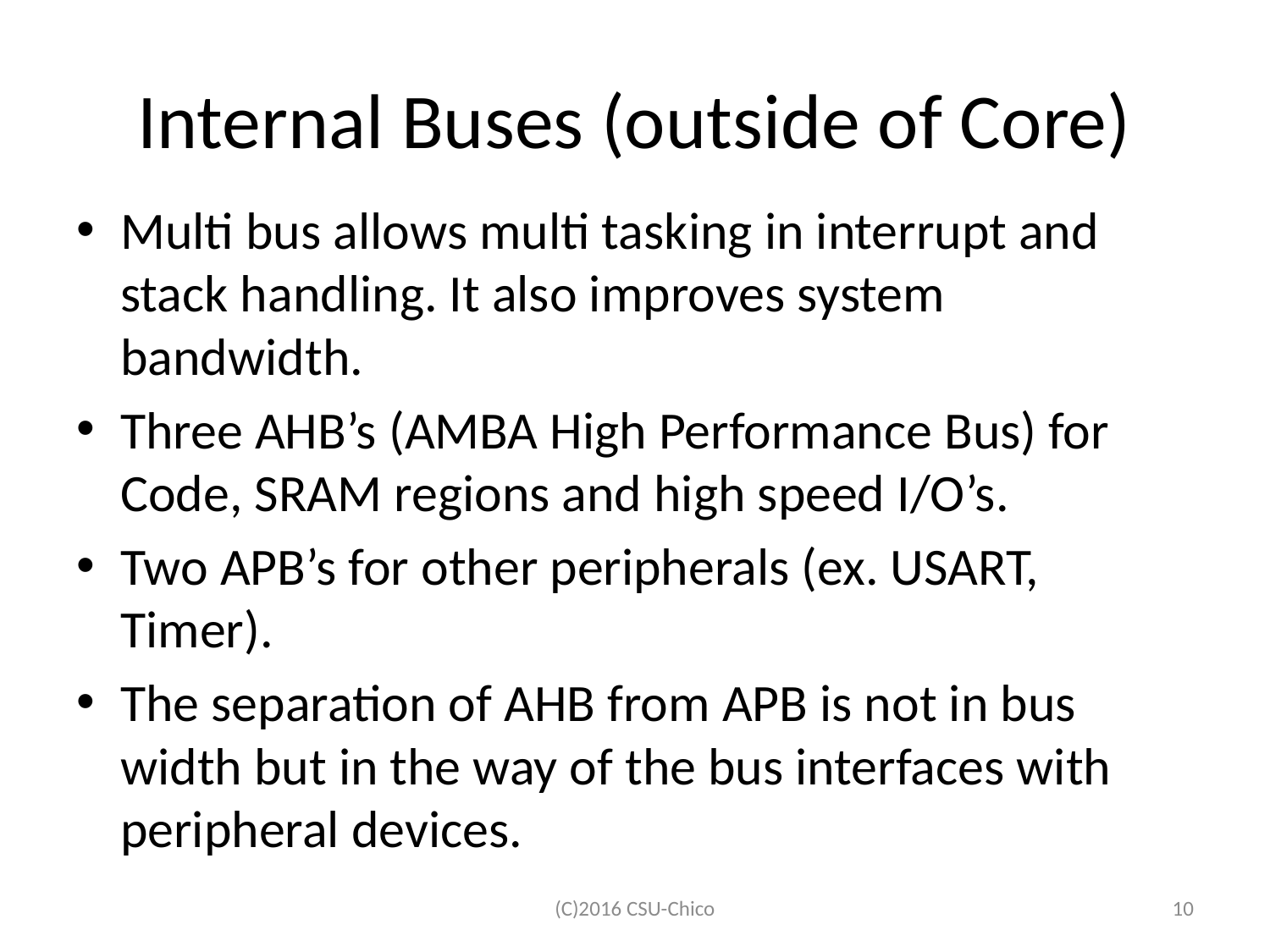

# Internal Buses (outside of Core)
Multi bus allows multi tasking in interrupt and stack handling. It also improves system bandwidth.
Three AHB’s (AMBA High Performance Bus) for Code, SRAM regions and high speed I/O’s.
Two APB’s for other peripherals (ex. USART, Timer).
The separation of AHB from APB is not in bus width but in the way of the bus interfaces with peripheral devices.

(C)2016 CSU-Chico
10